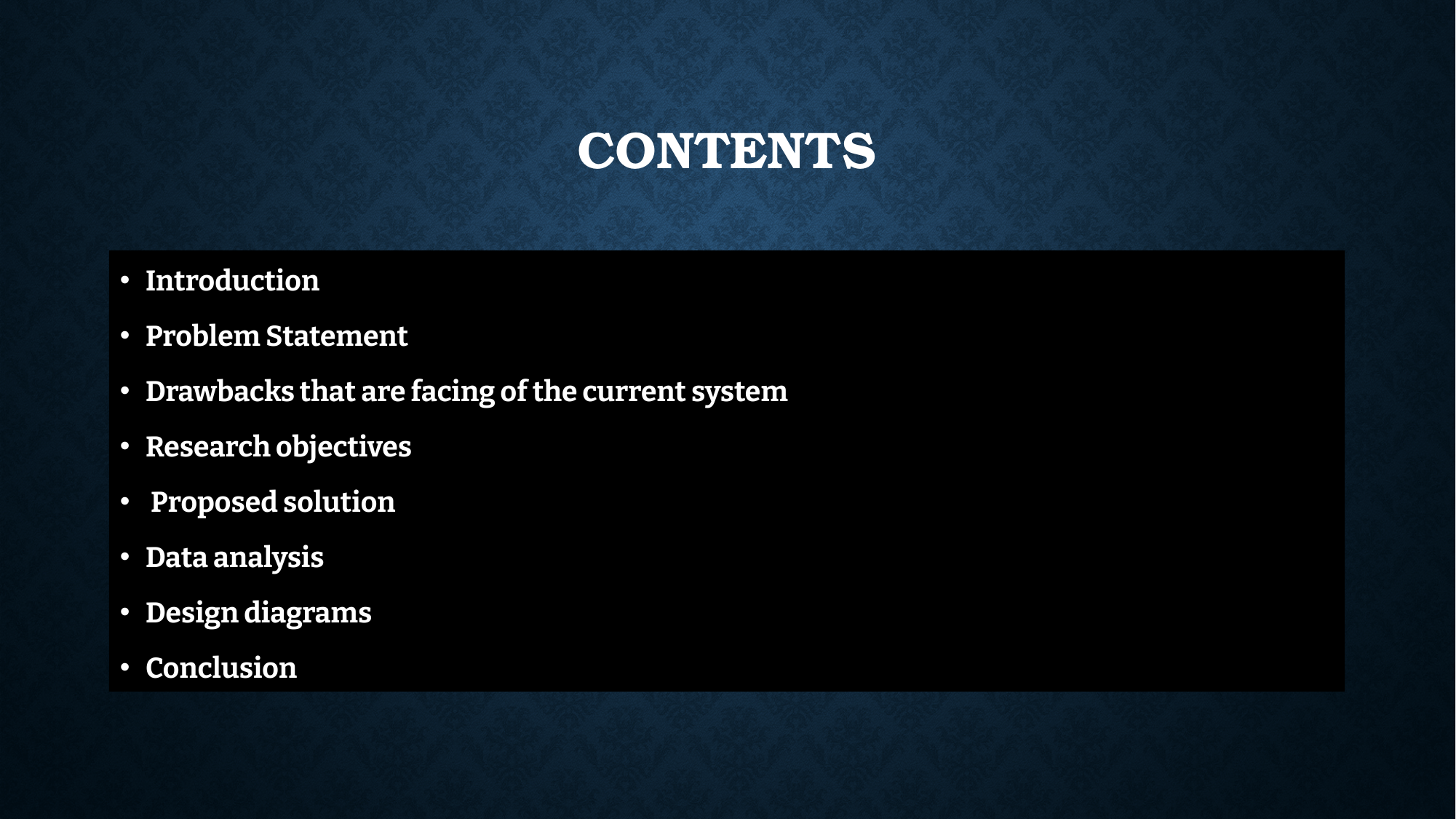

# Contents
Introduction
Problem Statement
Drawbacks that are facing of the current system
Research objectives
 Proposed solution
Data analysis
Design diagrams
Conclusion